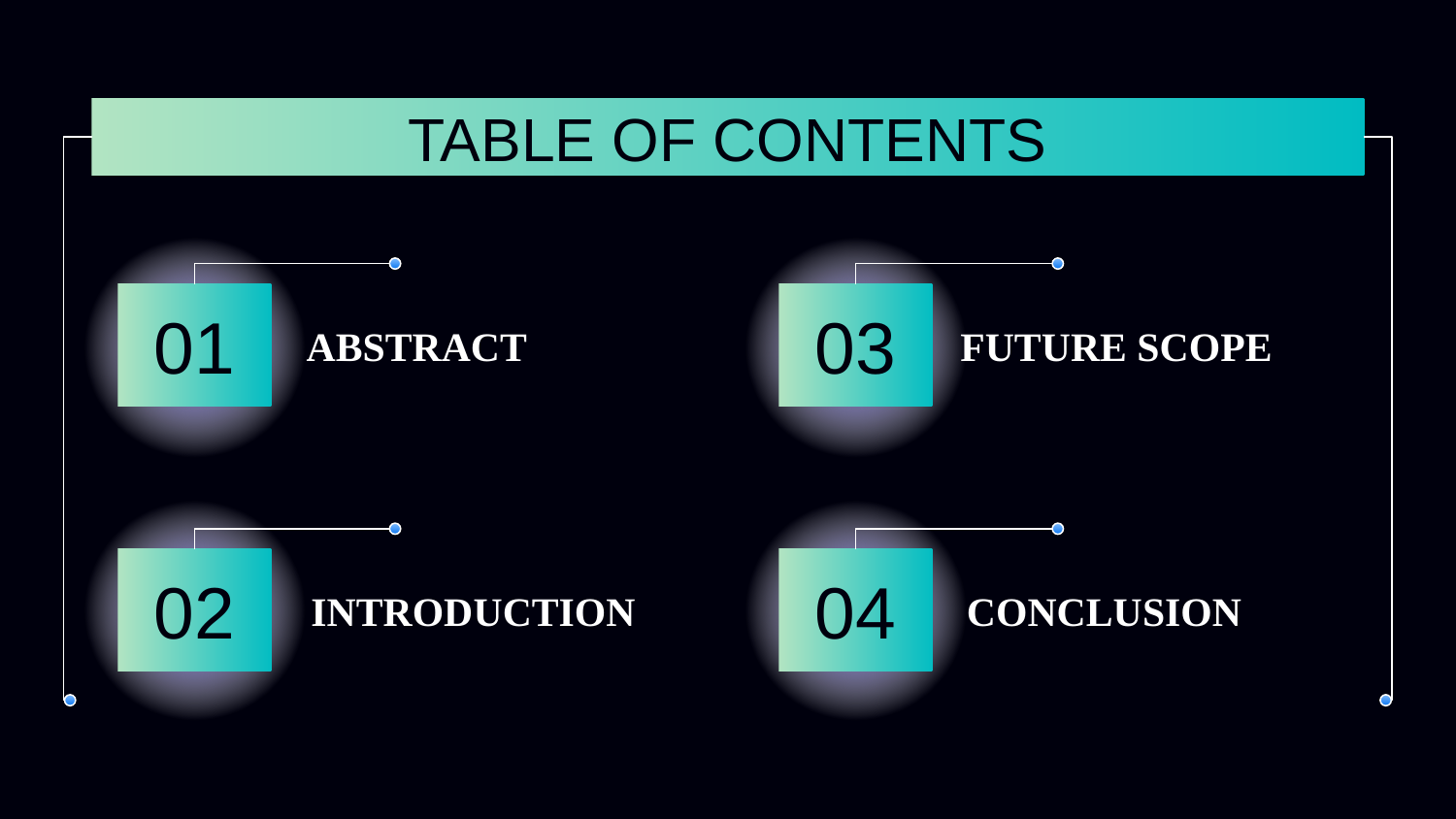

# TABLE OF CONTENTS

ABSTRACT
01
03
FUTURE SCOPE

INTRODUCTION
02
CONCLUSION
04